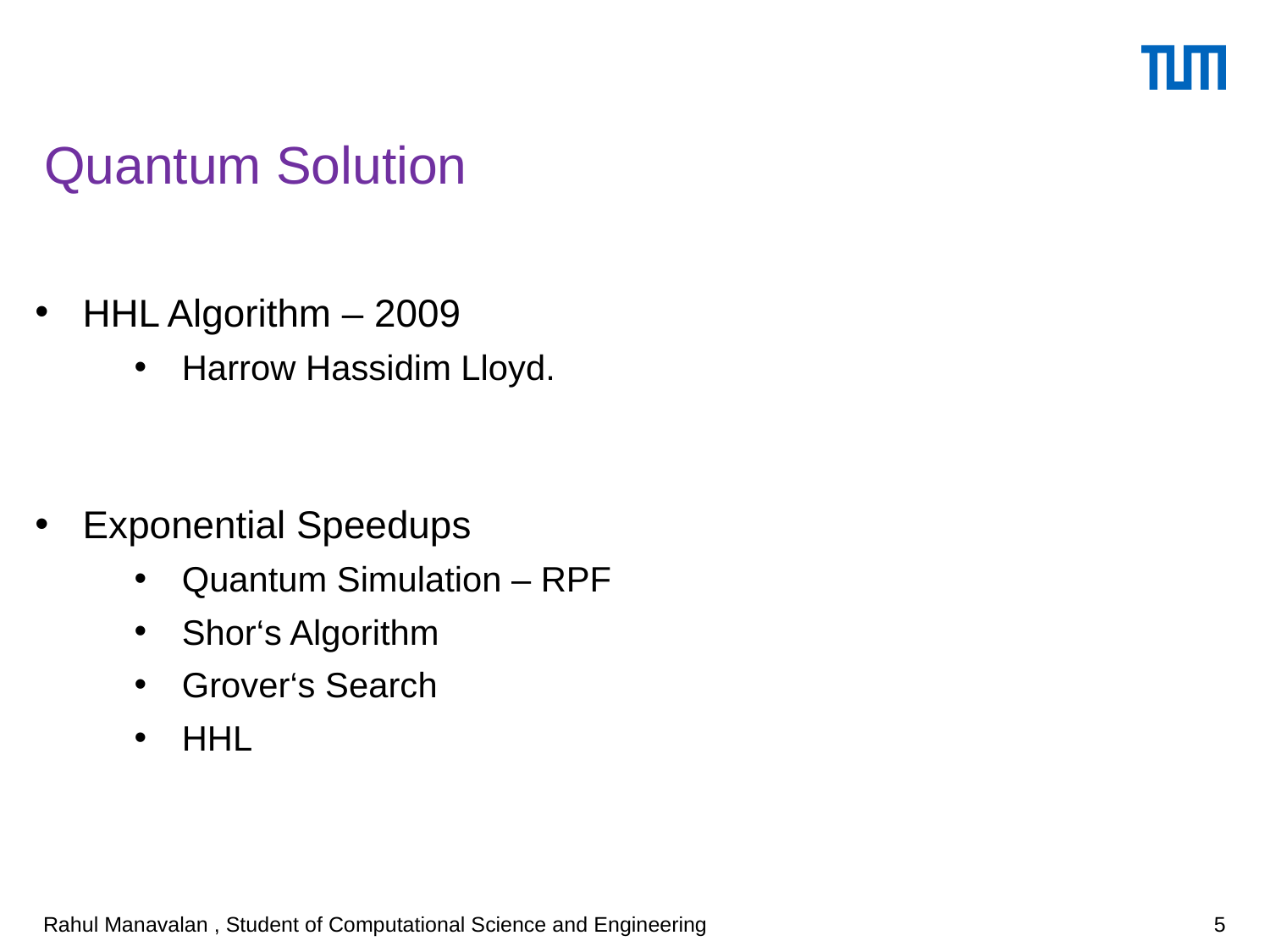

# Quantum Solution
HHL Algorithm – 2009
Harrow Hassidim Lloyd.

Exponential Speedups
Quantum Simulation – RPF
Shor‘s Algorithm
Grover‘s Search
HHL

Rahul Manavalan , Student of Computational Science and Engineering
5